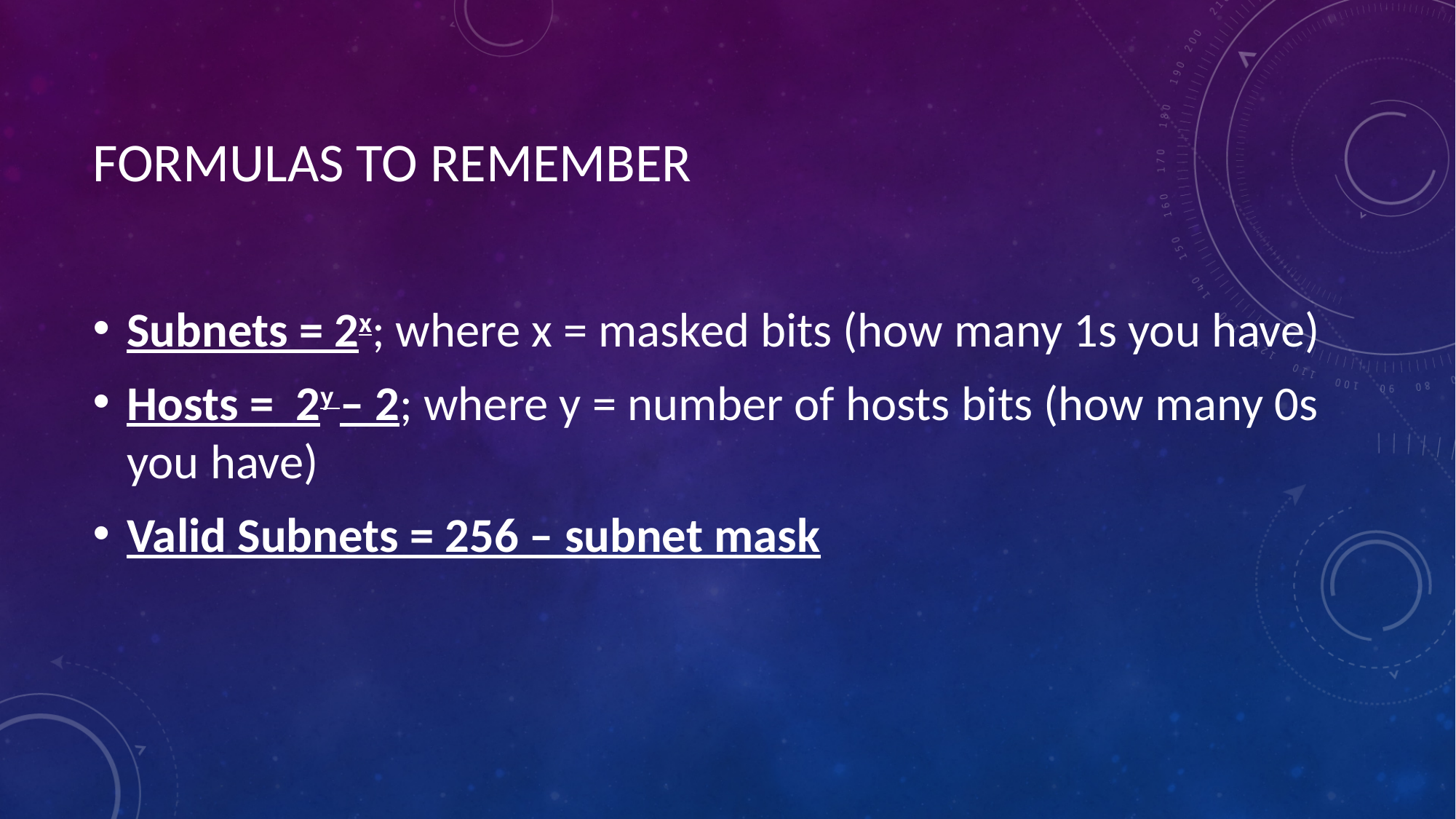

# Formulas to remember
Subnets = 2x; where x = masked bits (how many 1s you have)
Hosts =  2y – 2; where y = number of hosts bits (how many 0s you have)
Valid Subnets = 256 – subnet mask